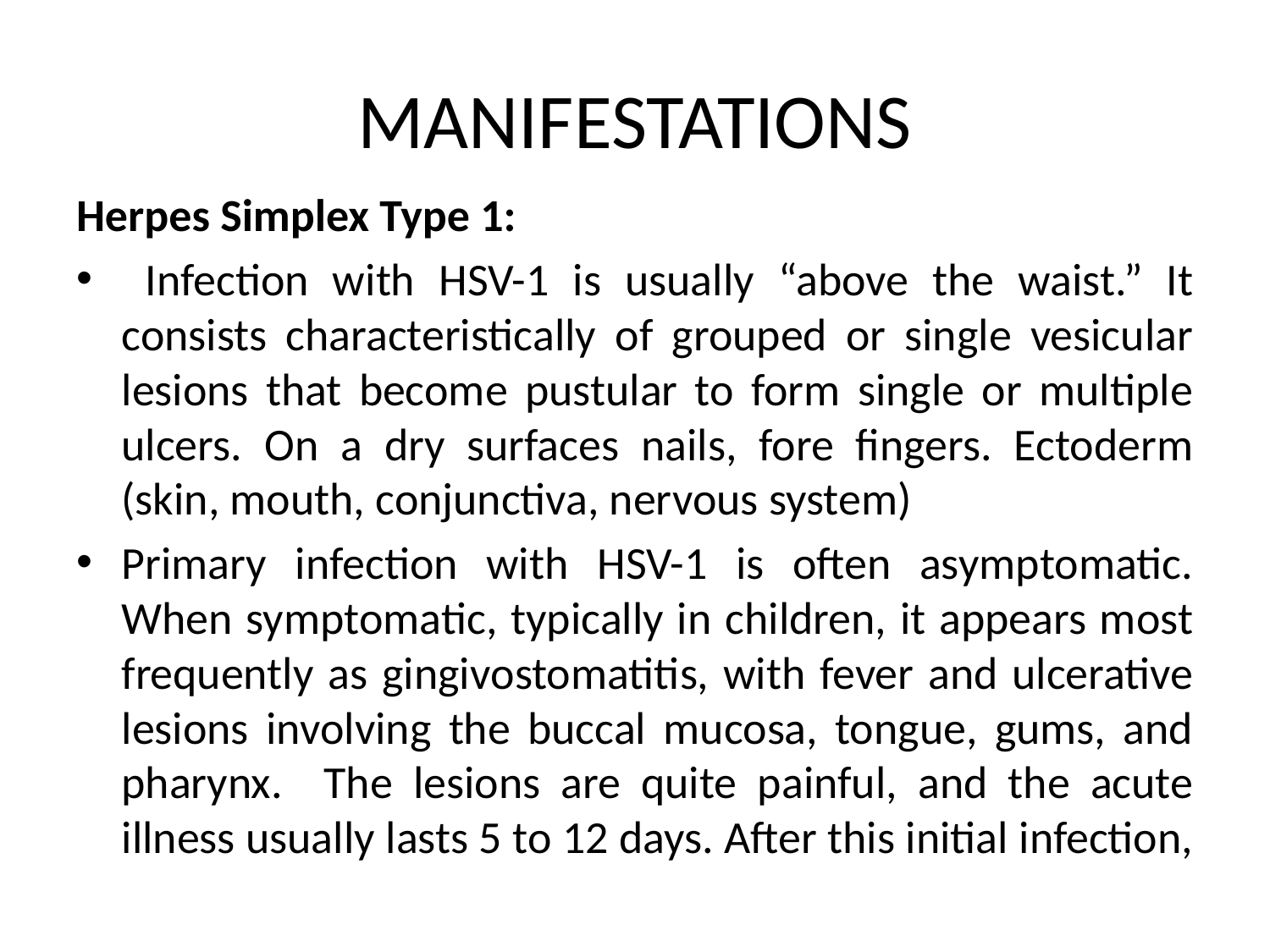

# MANIFESTATIONS
Herpes Simplex Type 1:
 Infection with HSV-1 is usually “above the waist.” It consists characteristically of grouped or single vesicular lesions that become pustular to form single or multiple ulcers. On a dry surfaces nails, fore fingers. Ectoderm (skin, mouth, conjunctiva, nervous system)
Primary infection with HSV-1 is often asymptomatic. When symptomatic, typically in children, it appears most frequently as gingivostomatitis, with fever and ulcerative lesions involving the buccal mucosa, tongue, gums, and pharynx.  The lesions are quite painful, and the acute illness usually lasts 5 to 12 days. After this initial infection,